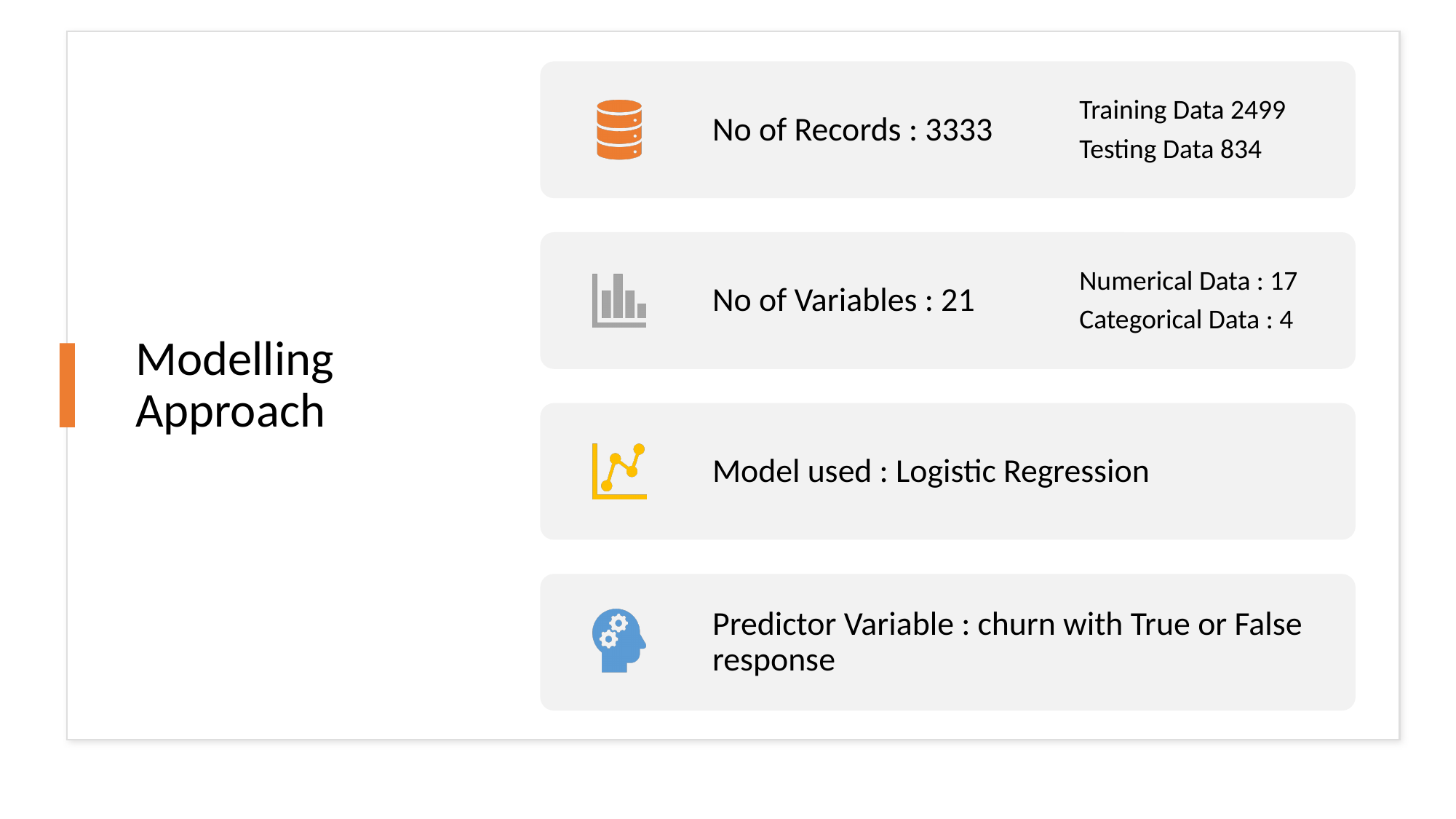

# Modelling Approach
No of Records : 3333
Training Data 2499
Testing Data 834
No of Variables : 21
Numerical Data : 17
Categorical Data : 4
Model used : Logistic Regression
Predictor Variable : churn with True or False response